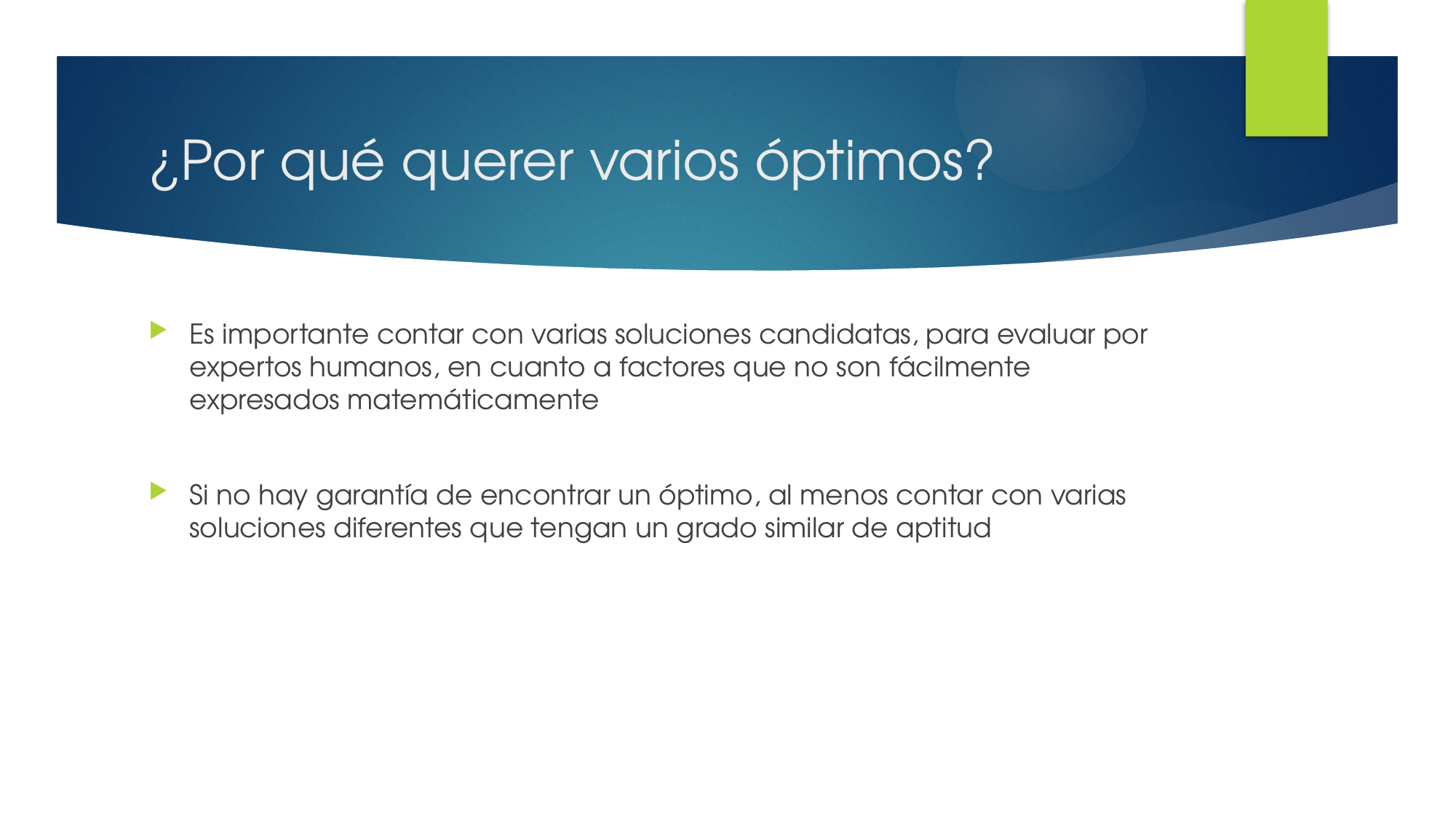

# ¿Por qué querer varios óptimos?
Es importante contar con varias soluciones candidatas, para evaluar por expertos humanos, en cuanto a factores que no son fácilmente expresados matemáticamente

Si no hay garantía de encontrar un óptimo, al menos contar con varias soluciones diferentes que tengan un grado similar de aptitud